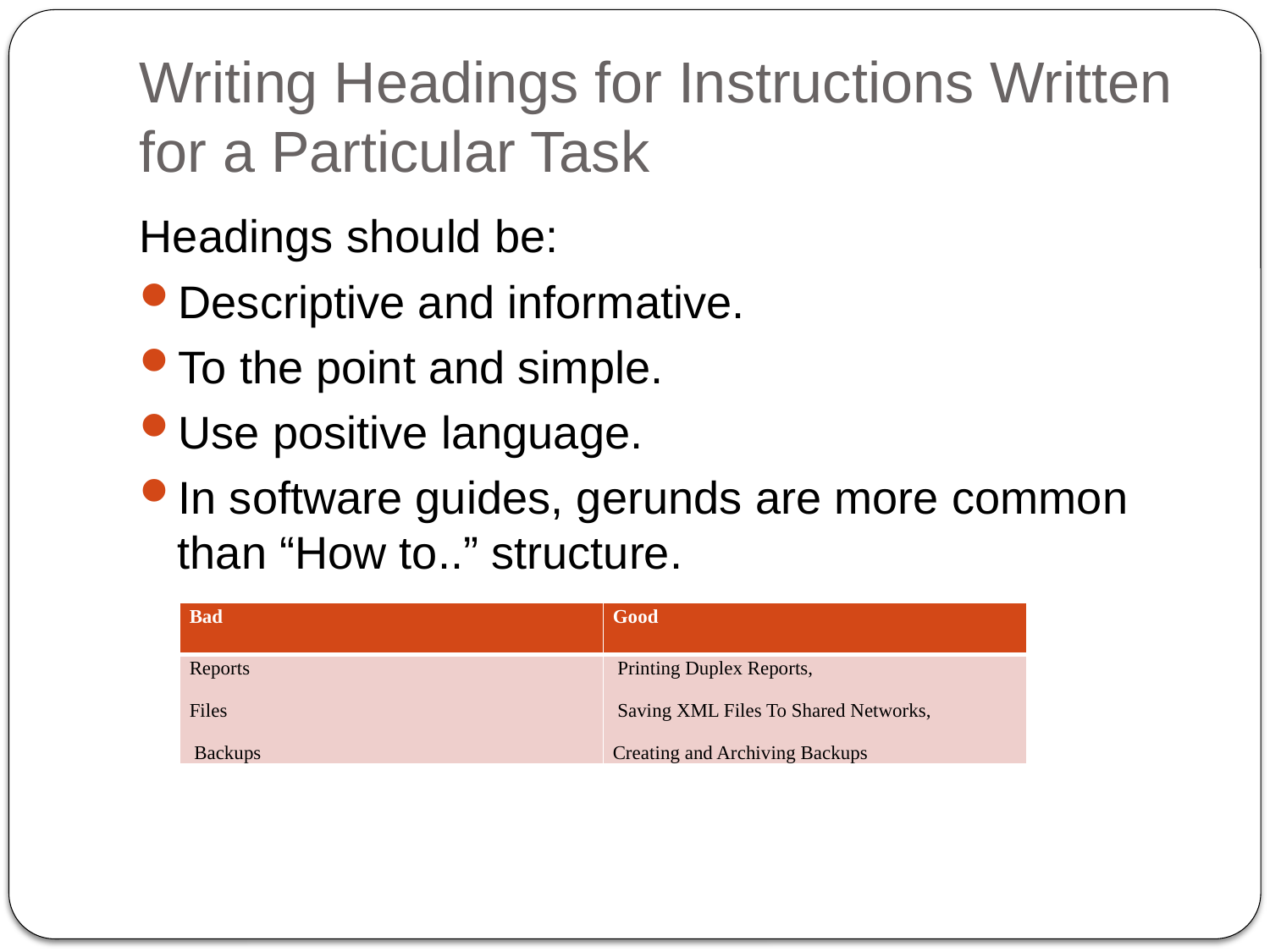

# Writing Headings for Instructions Written for a Particular Task
Headings should be:
Descriptive and informative.
To the point and simple.
Use positive language.
In software guides, gerunds are more common than “How to..” structure.

| Bad | Good |
| --- | --- |
| Reports Files Backups | Printing Duplex Reports, Saving XML Files To Shared Networks, Creating and Archiving Backups |